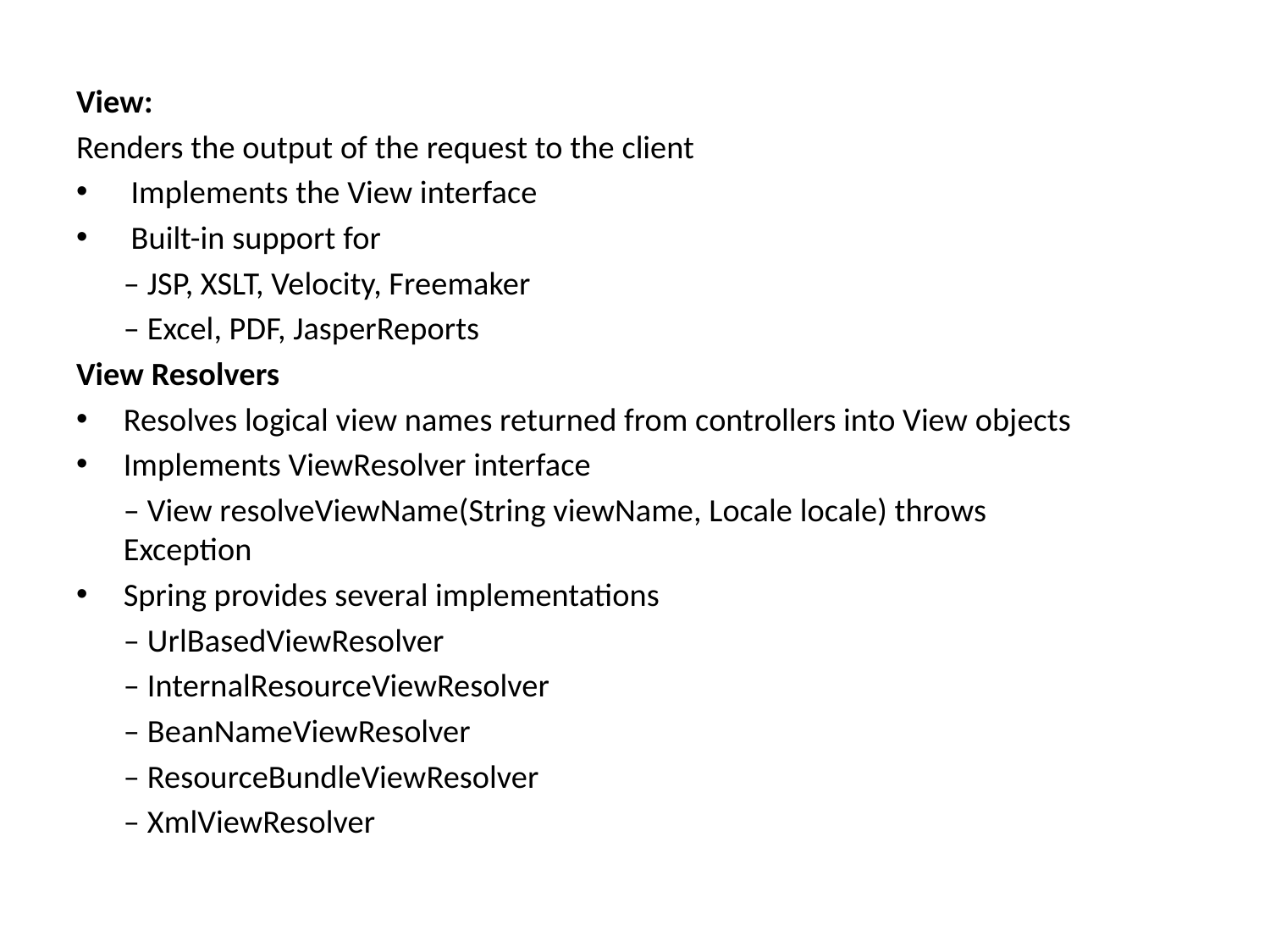

View:
Renders the output of the request to the client
 Implements the View interface
 Built-in support for
		– JSP, XSLT, Velocity, Freemaker
		– Excel, PDF, JasperReports
View Resolvers
Resolves logical view names returned from controllers into View objects
Implements ViewResolver interface
		– View resolveViewName(String viewName, Locale locale) throws 	  Exception
Spring provides several implementations
		– UrlBasedViewResolver
		– InternalResourceViewResolver
		– BeanNameViewResolver
		– ResourceBundleViewResolver
		– XmlViewResolver